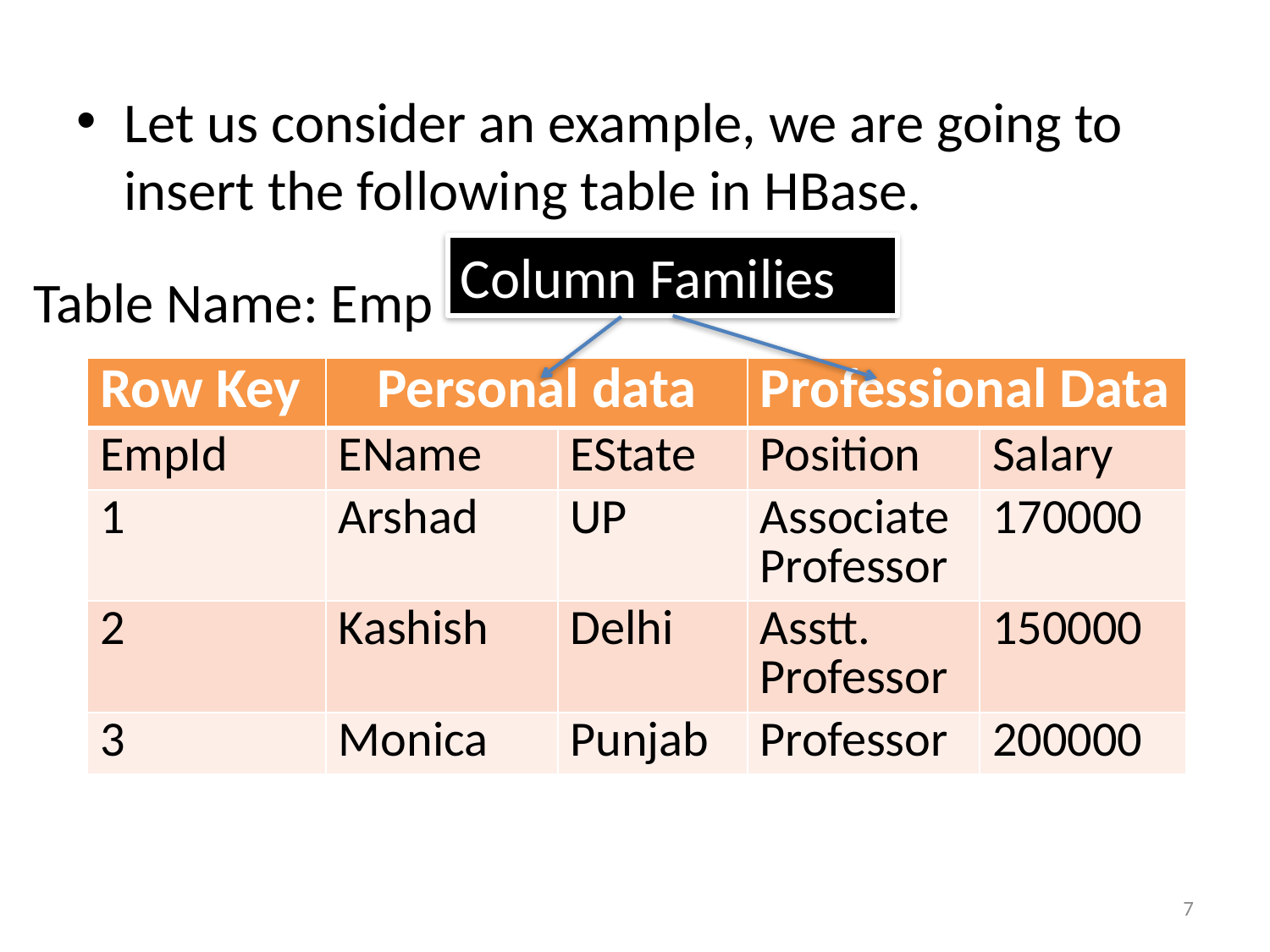

Let us consider an example, we are going to insert the following table in HBase.

Column Families
Table Name: Emp
| Row Key | Personal data |  | Professional Data |  |
| --- | --- | --- | --- | --- |
| EmpId | EName | EState | Position | Salary |
| 1 | Arshad | UP | Associate Professor | 170000 |
| 2 | Kashish | Delhi | Asstt. Professor | 150000 |
| 3 | Monica | Punjab | Professor | 200000 |
7